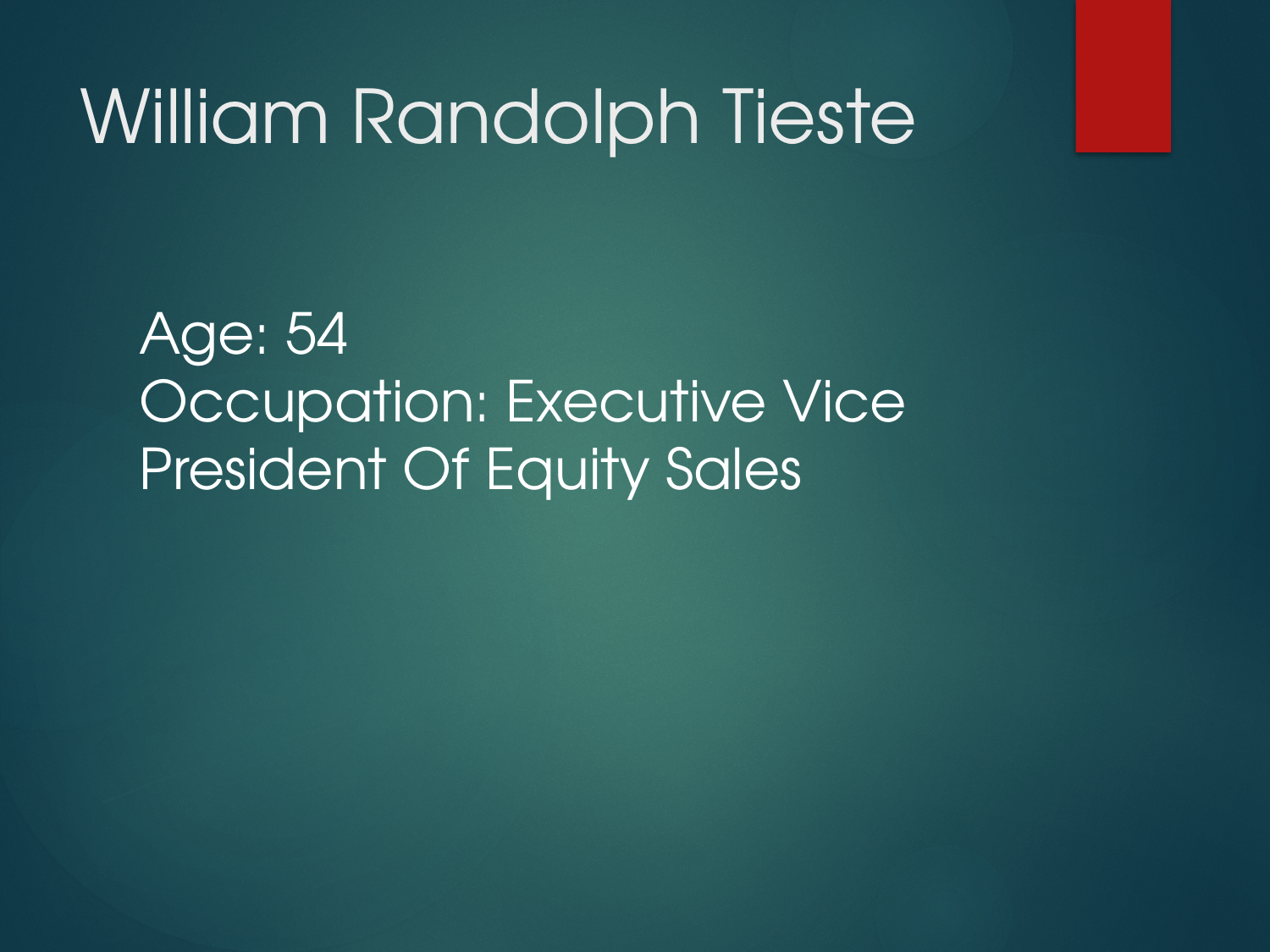

# William Randolph Tieste

Age: 54
Occupation: Executive Vice President Of Equity Sales